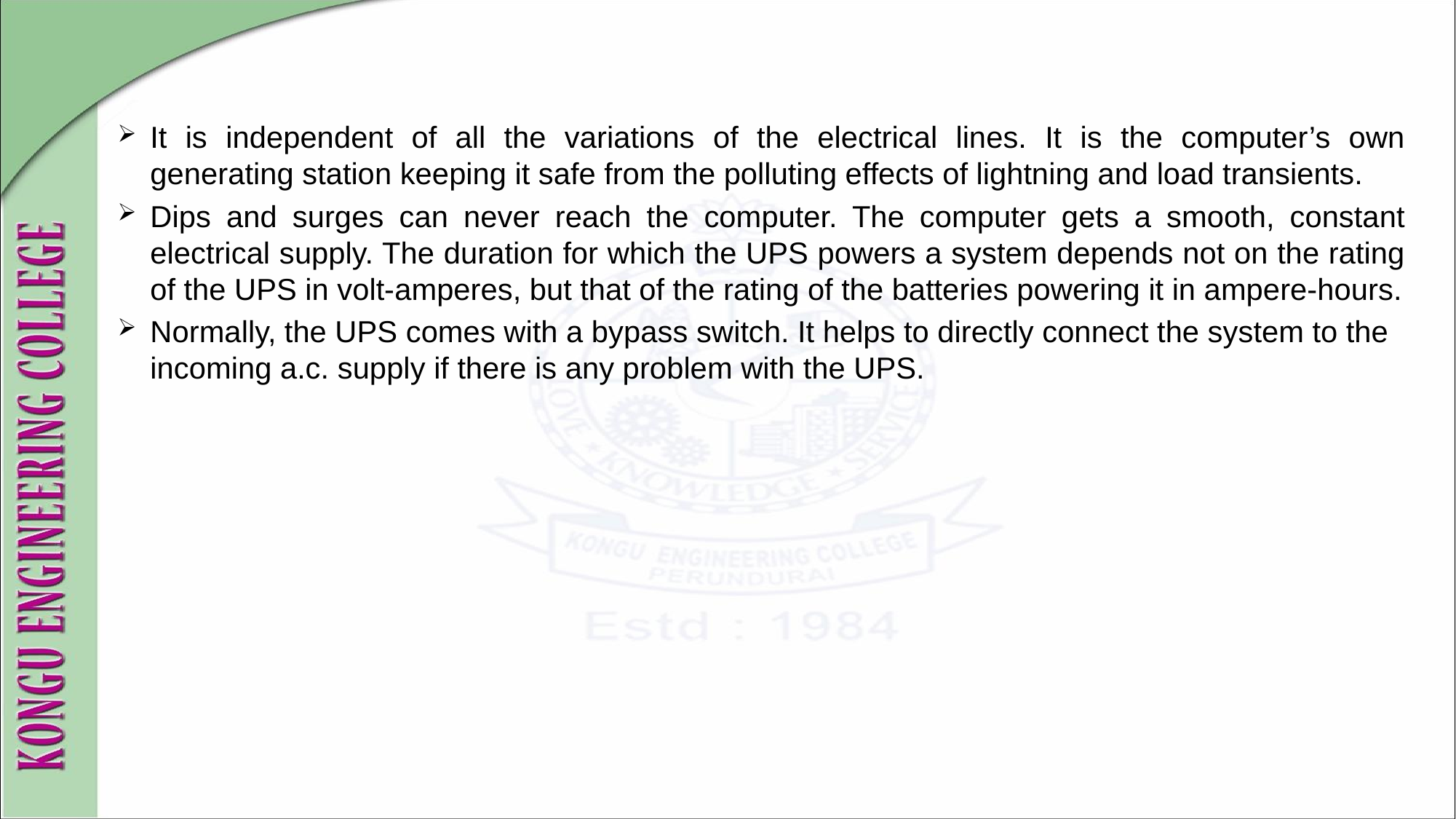

It is independent of all the variations of the electrical lines. It is the computer’s own generating station keeping it safe from the polluting effects of lightning and load transients.
Dips and surges can never reach the computer. The computer gets a smooth, constant electrical supply. The duration for which the UPS powers a system depends not on the rating of the UPS in volt-amperes, but that of the rating of the batteries powering it in ampere-hours.
Normally, the UPS comes with a bypass switch. It helps to directly connect the system to the incoming a.c. supply if there is any problem with the UPS.